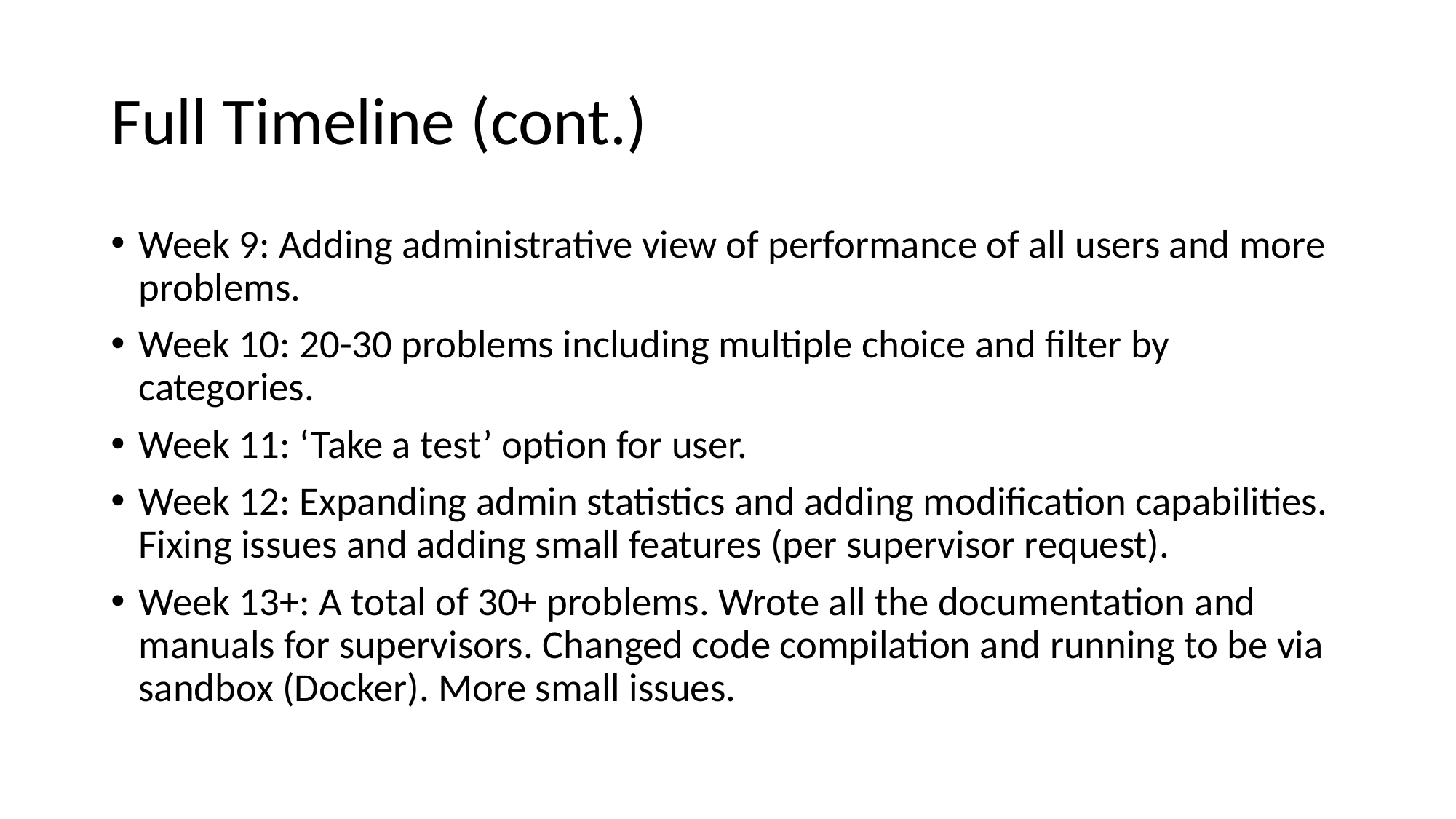

# Full Timeline (cont.)
Week 9: Adding administrative view of performance of all users and more problems.
Week 10: 20-30 problems including multiple choice and filter by categories.
Week 11: ‘Take a test’ option for user.
Week 12: Expanding admin statistics and adding modification capabilities. Fixing issues and adding small features (per supervisor request).
Week 13+: A total of 30+ problems. Wrote all the documentation and manuals for supervisors. Changed code compilation and running to be via sandbox (Docker). More small issues.